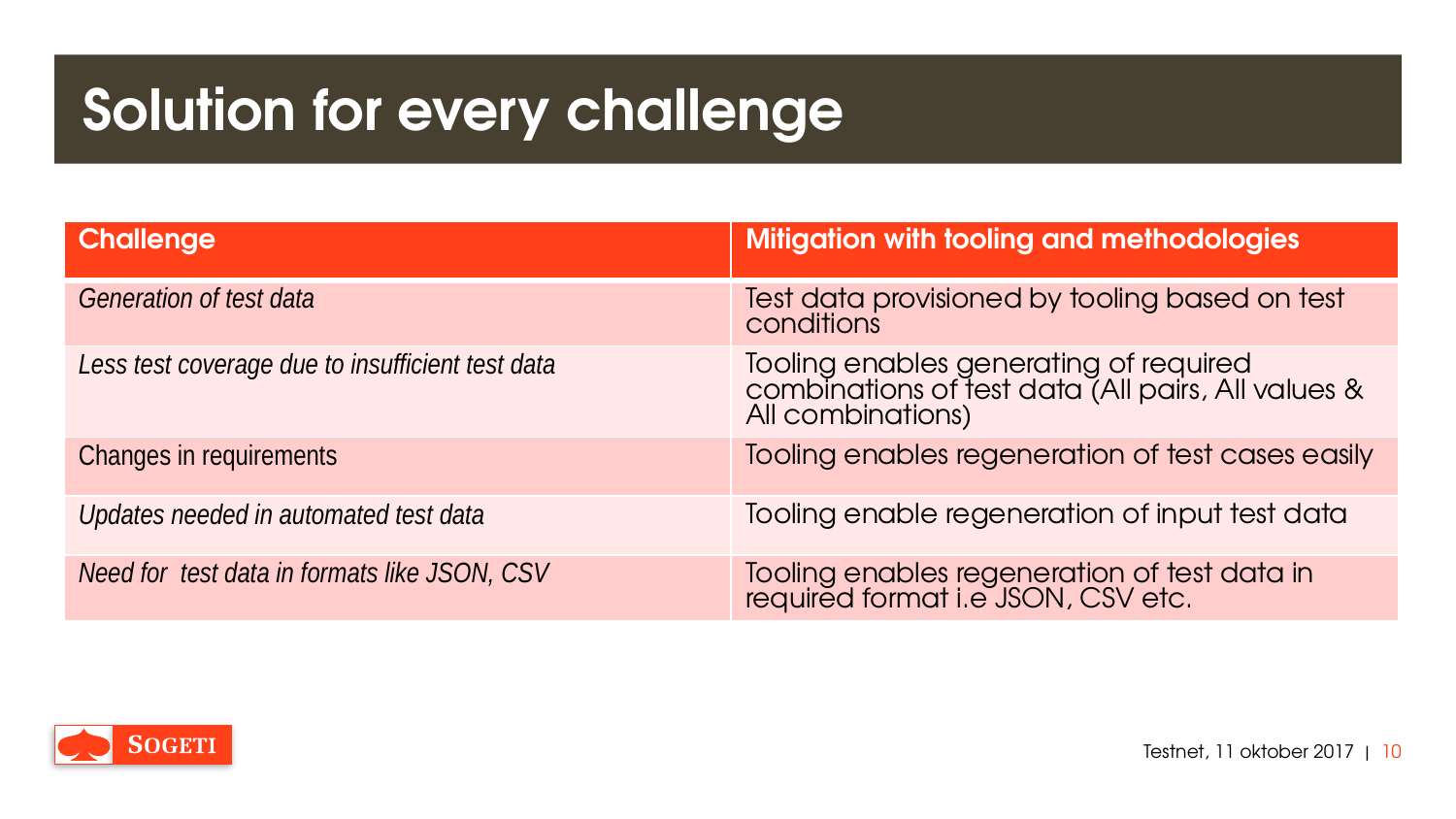

# Solution for every challenge
| Challenge | Mitigation with tooling and methodologies |
| --- | --- |
| Generation of test data | Test data provisioned by tooling based on test conditions |
| Less test coverage due to insufficient test data | Tooling enables generating of required combinations of test data (All pairs, All values & All combinations) |
| Changes in requirements | Tooling enables regeneration of test cases easily |
| Updates needed in automated test data | Tooling enable regeneration of input test data |
| Need for test data in formats like JSON, CSV | Tooling enables regeneration of test data in required format i.e JSON, CSV etc. |
Testnet, 11 oktober 2017
10